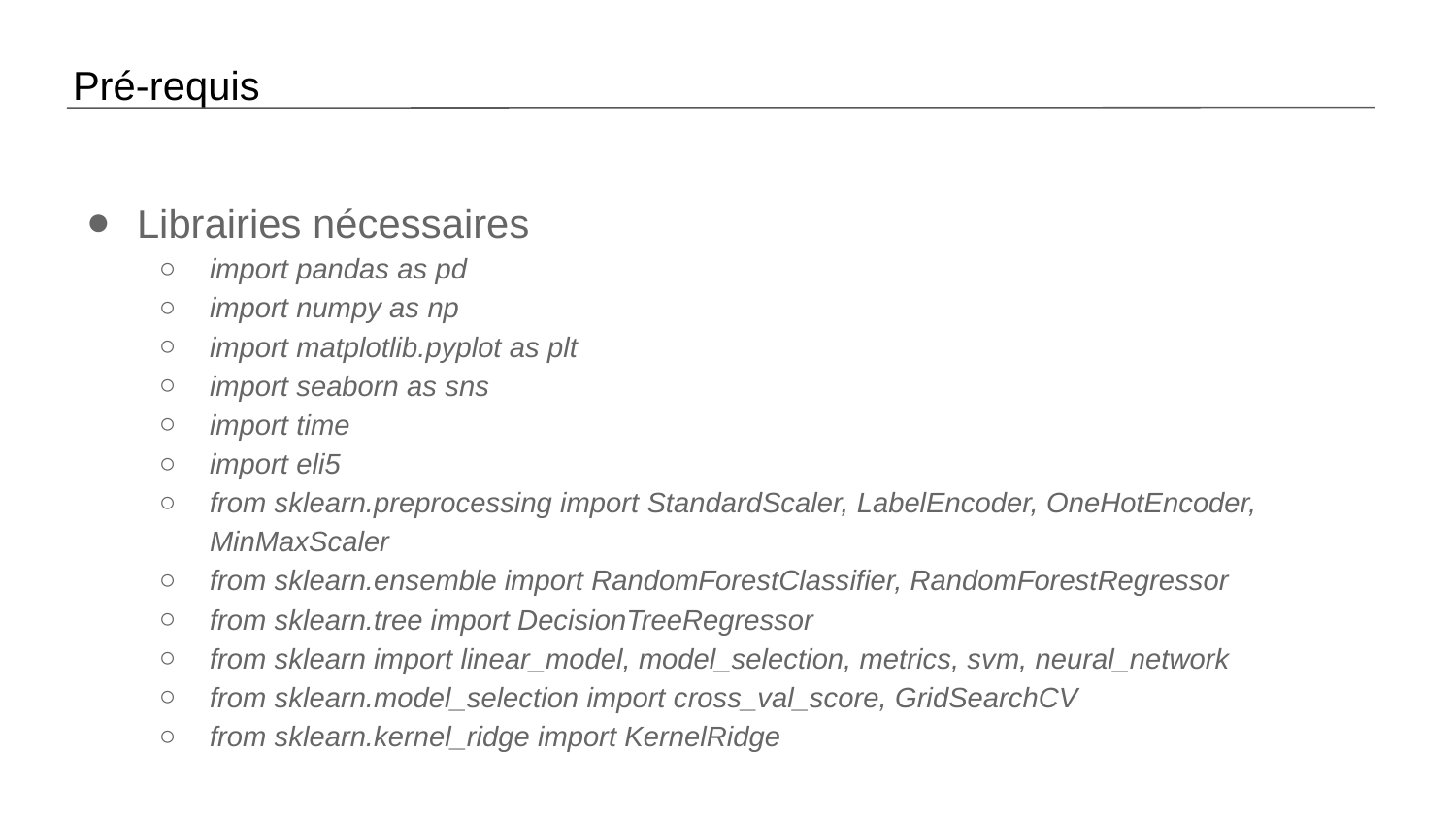

Pré-requis
Librairies nécessaires
import pandas as pd
import numpy as np
import matplotlib.pyplot as plt
import seaborn as sns
import time
import eli5
from sklearn.preprocessing import StandardScaler, LabelEncoder, OneHotEncoder, MinMaxScaler
from sklearn.ensemble import RandomForestClassifier, RandomForestRegressor
from sklearn.tree import DecisionTreeRegressor
from sklearn import linear_model, model_selection, metrics, svm, neural_network
from sklearn.model_selection import cross_val_score, GridSearchCV
from sklearn.kernel_ridge import KernelRidge